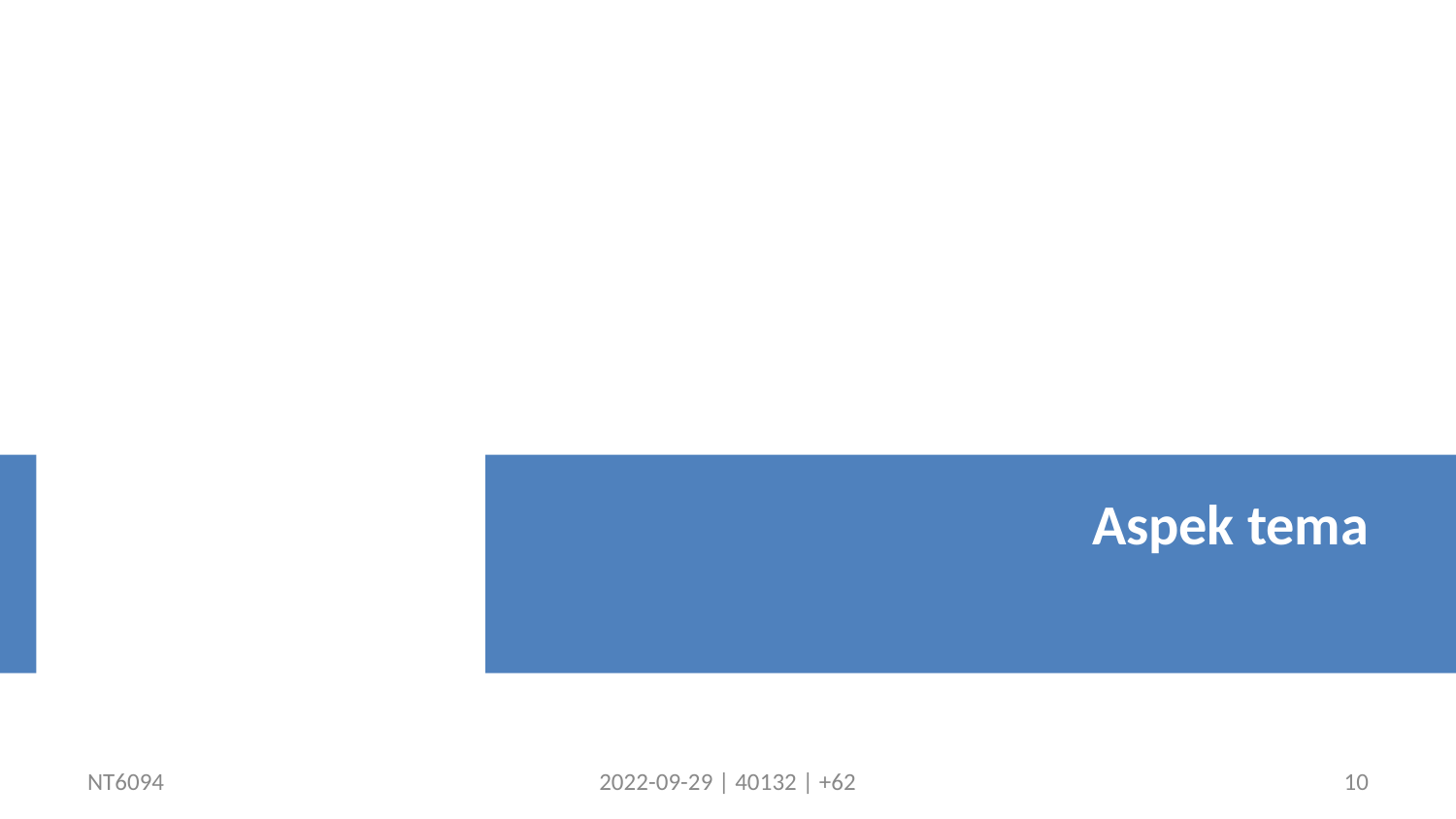

Aspek tema
NT6094
2022-09-29 | 40132 | +62
10